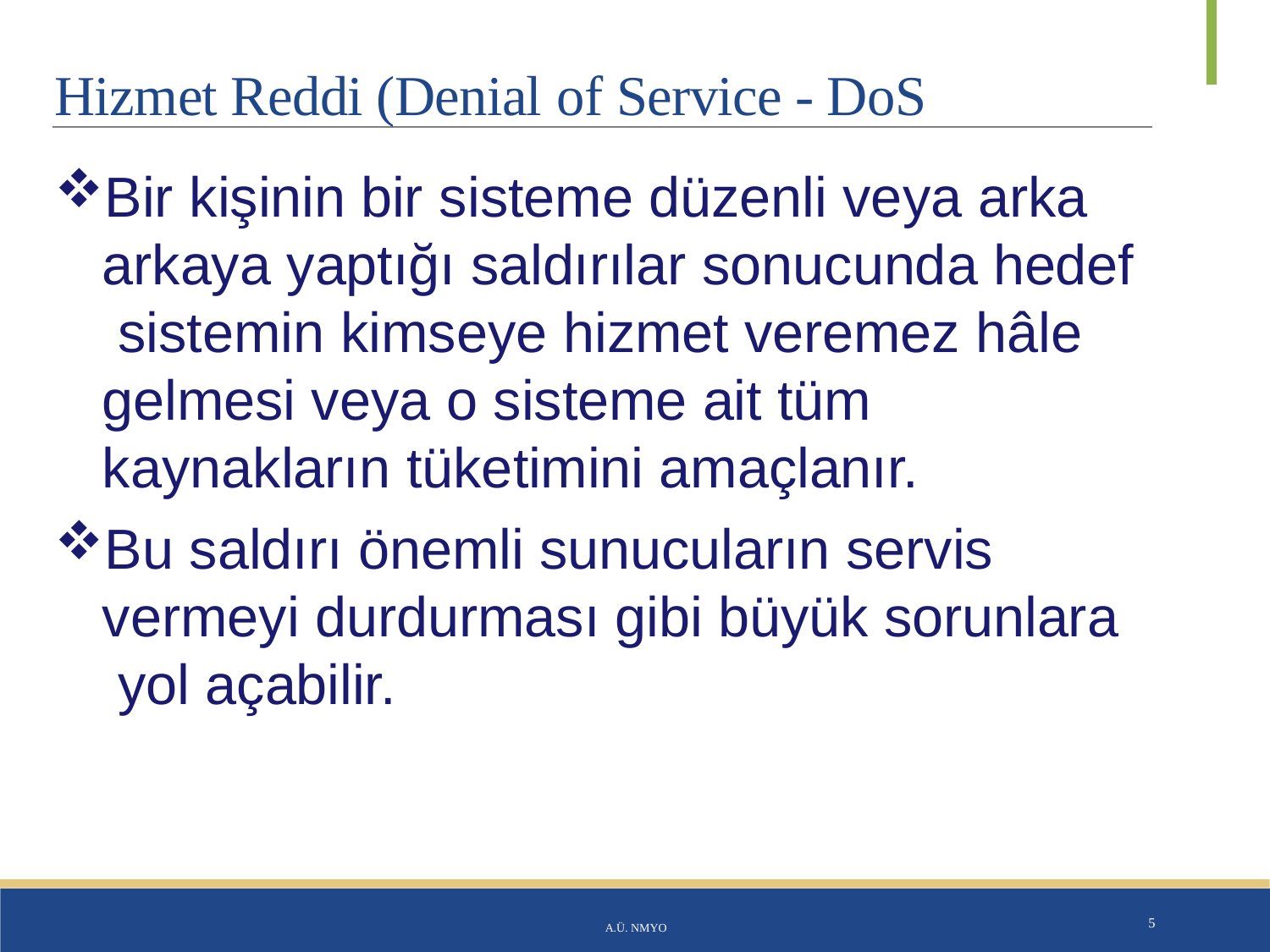

# Hizmet Reddi (Denial of Service - DoS
Bir kişinin bir sisteme düzenli veya arka  arkaya yaptığı saldırılar sonucunda hedef  sistemin kimseye hizmet veremez hâle  gelmesi veya o sisteme ait tüm  kaynakların tüketimini amaçlanır.
Bu saldırı önemli sunucuların servis  vermeyi durdurması gibi büyük sorunlara  yol açabilir.
A.Ü. NMYO
5